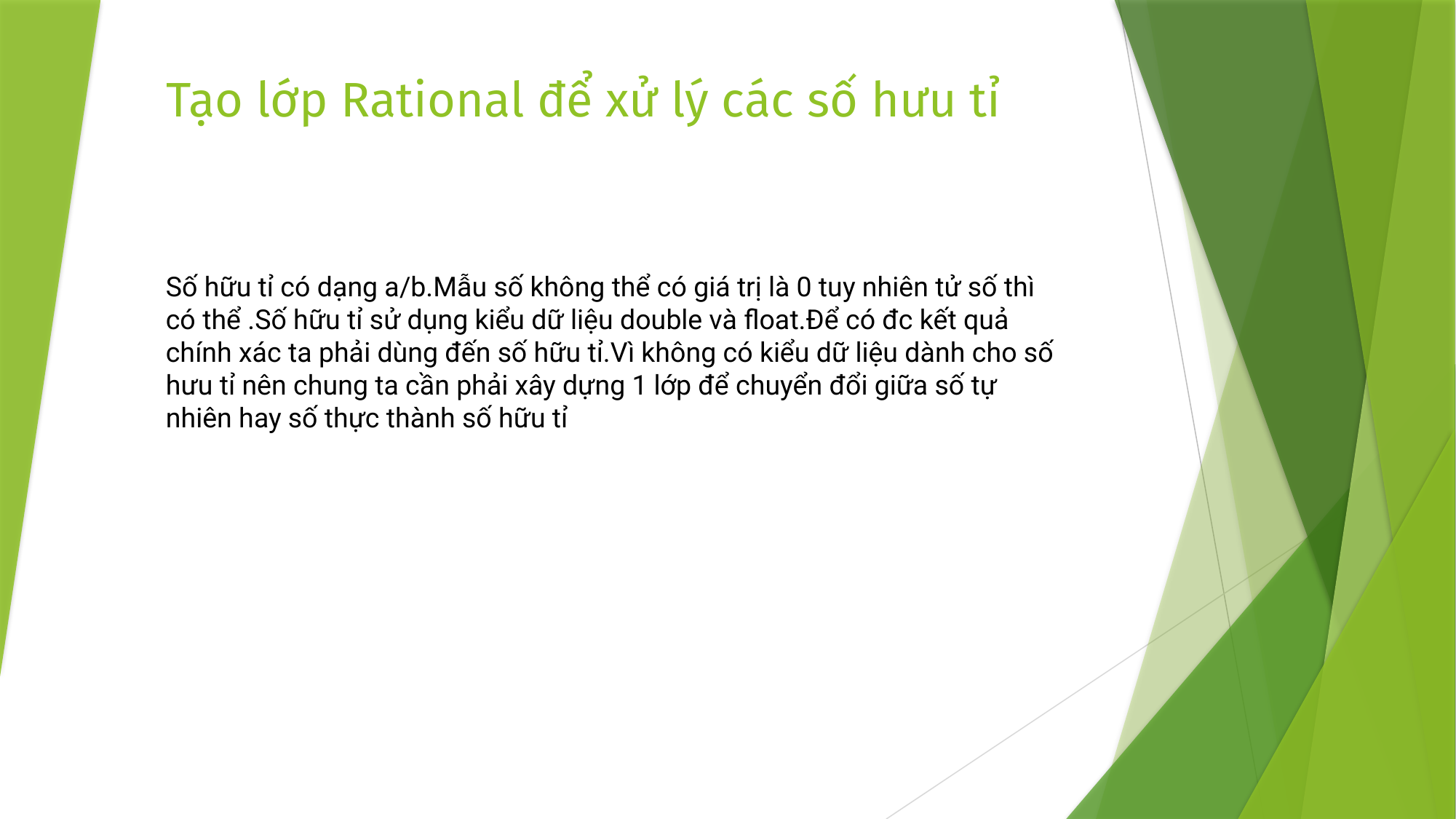

# Tạo lớp Rational để xử lý các số hưu tỉ
Số hữu tỉ có dạng a/b.Mẫu số không thể có giá trị là 0 tuy nhiên tử số thì có thể .Số hữu tỉ sử dụng kiểu dữ liệu double và float.Để có đc kết quả chính xác ta phải dùng đến số hữu tỉ.Vì không có kiểu dữ liệu dành cho số hưu tỉ nên chung ta cần phải xây dựng 1 lớp để chuyển đổi giữa số tự nhiên hay số thực thành số hữu tỉ